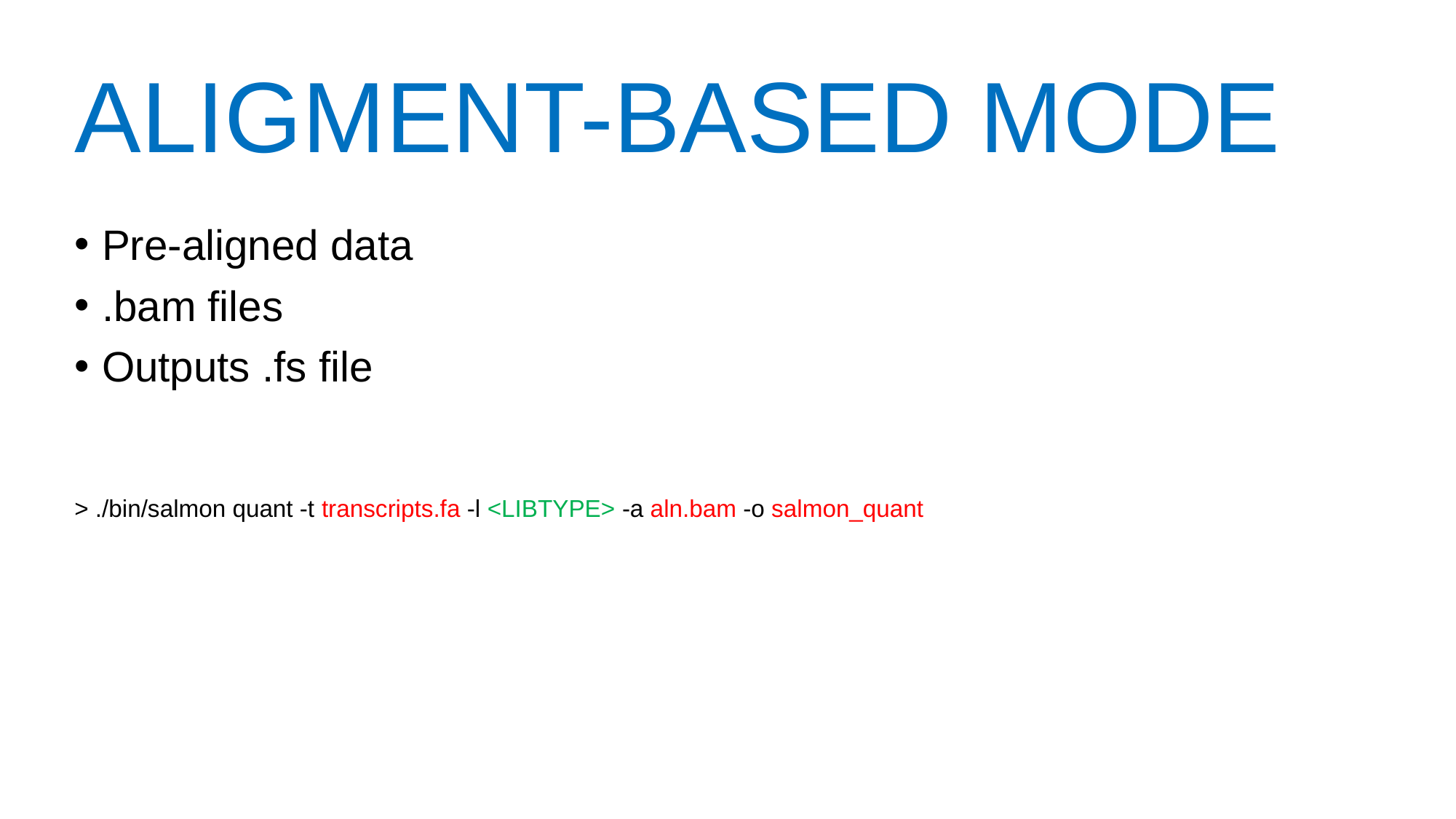

# ALIGMENT-BASED MODE
Pre-aligned data
.bam files
Outputs .fs file
> ./bin/salmon quant -t transcripts.fa -l <LIBTYPE> -a aln.bam -o salmon_quant